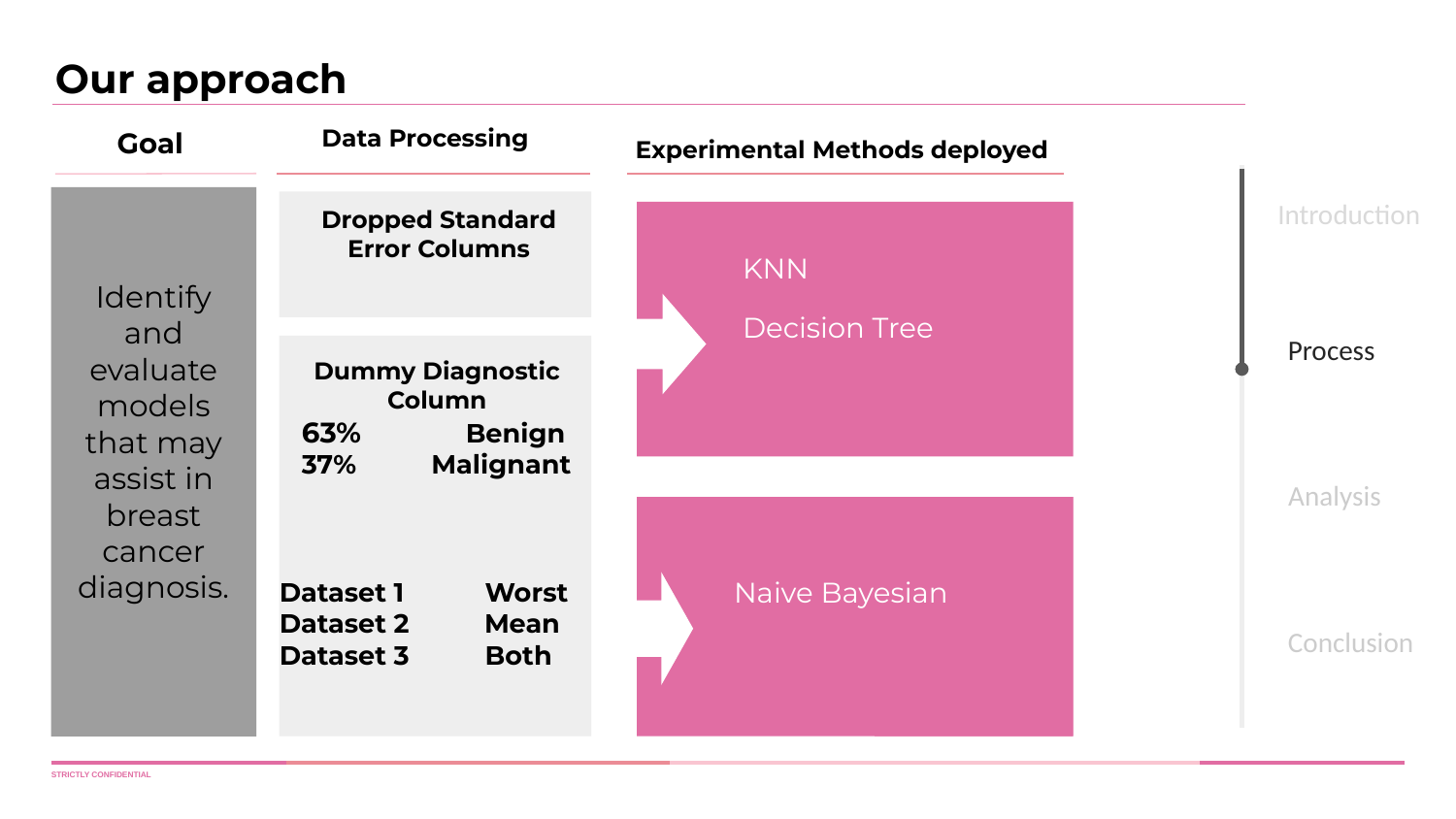

Our approach
Data Processing
Goal
Experimental Methods deployed
Introduction
Process
Analysis
Conclusion

Identify and evaluate models that may assist in breast cancer diagnosis.

Dropped Standard Error Columns

KNN
Decision Tree

Dummy Diagnostic Column
63%             Benign
37%          Malignant

Naive Bayesian

Dataset 1 	        Worst
Dataset 2          Mean
Dataset 3 	        Both